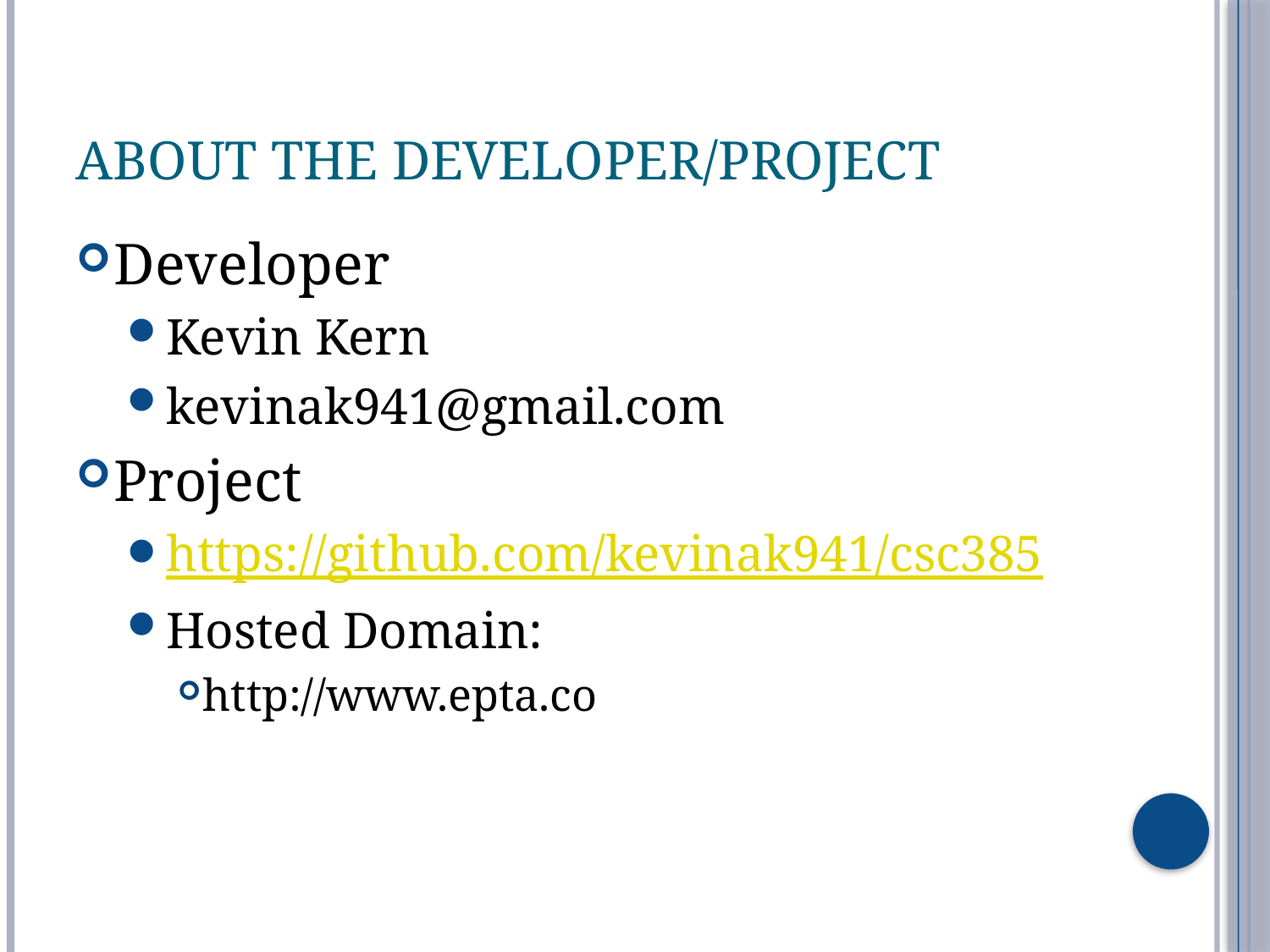

# About The Developer/Project
Developer
Kevin Kern
kevinak941@gmail.com
Project
https://github.com/kevinak941/csc385
Hosted Domain:
http://www.epta.co